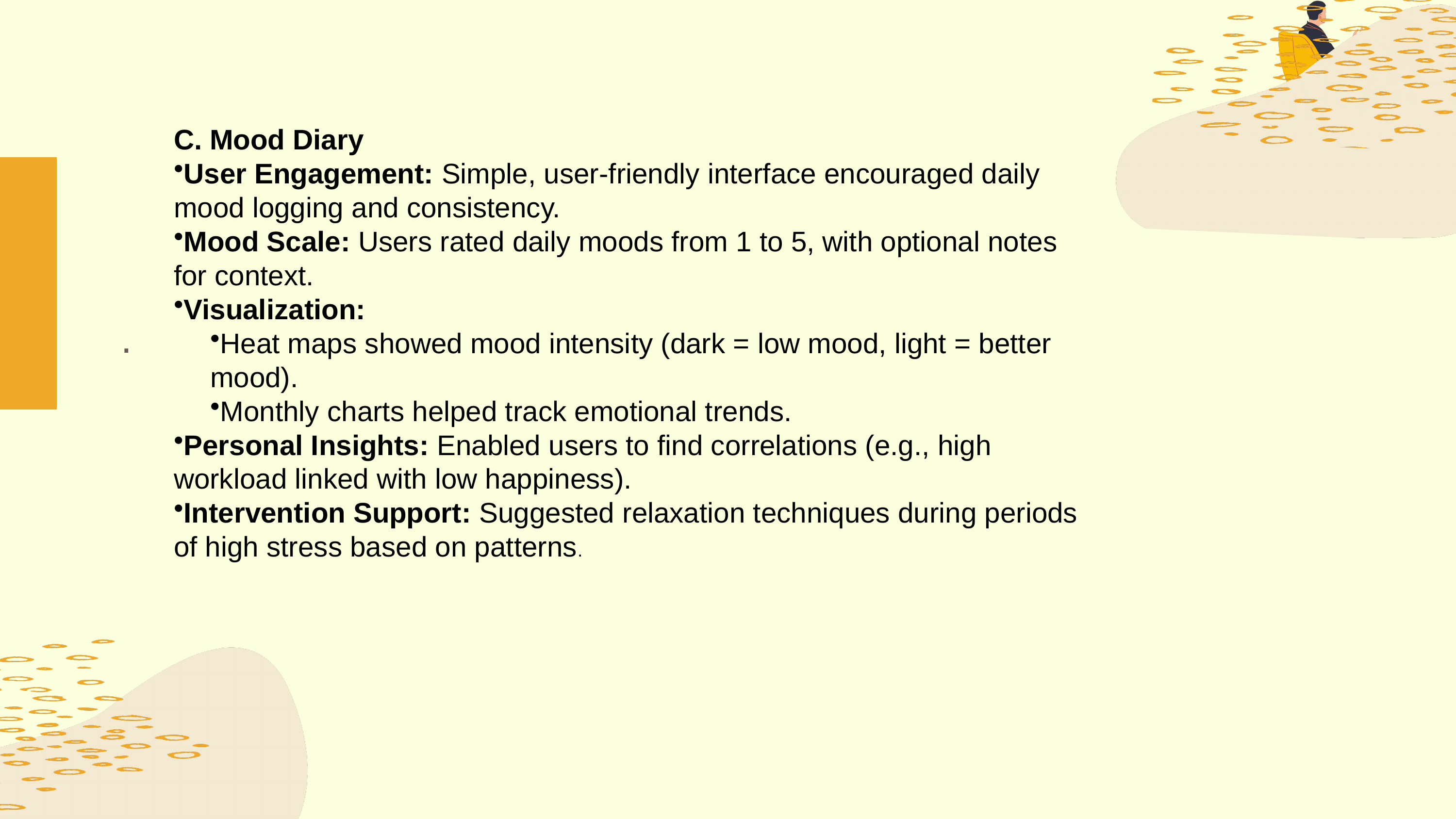

C. Mood Diary
User Engagement: Simple, user-friendly interface encouraged daily mood logging and consistency.
Mood Scale: Users rated daily moods from 1 to 5, with optional notes for context.
Visualization:
Heat maps showed mood intensity (dark = low mood, light = better mood).
Monthly charts helped track emotional trends.
Personal Insights: Enabled users to find correlations (e.g., high workload linked with low happiness).
Intervention Support: Suggested relaxation techniques during periods of high stress based on patterns.

.